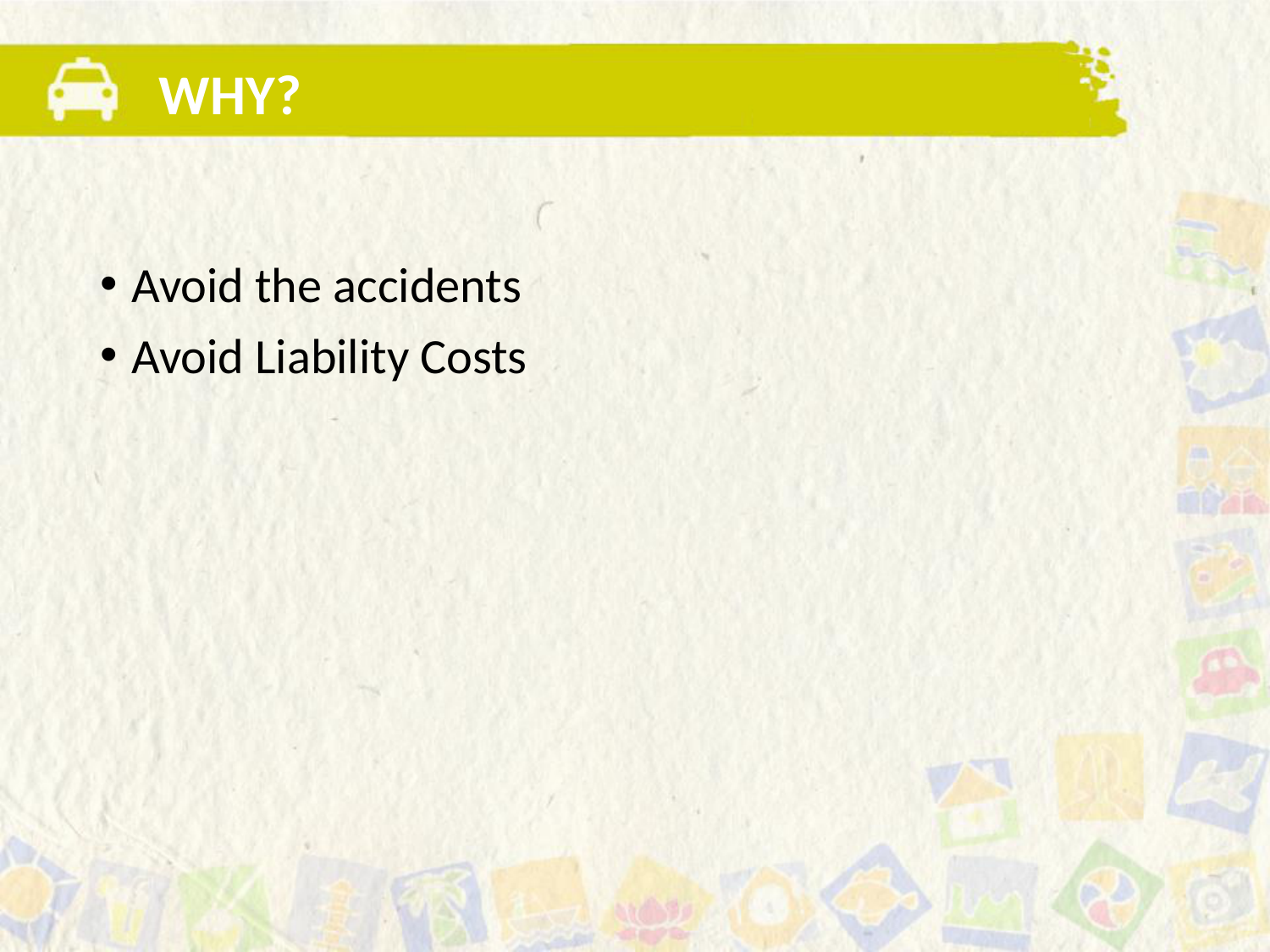

WHY?
Avoid the accidents
Avoid Liability Costs